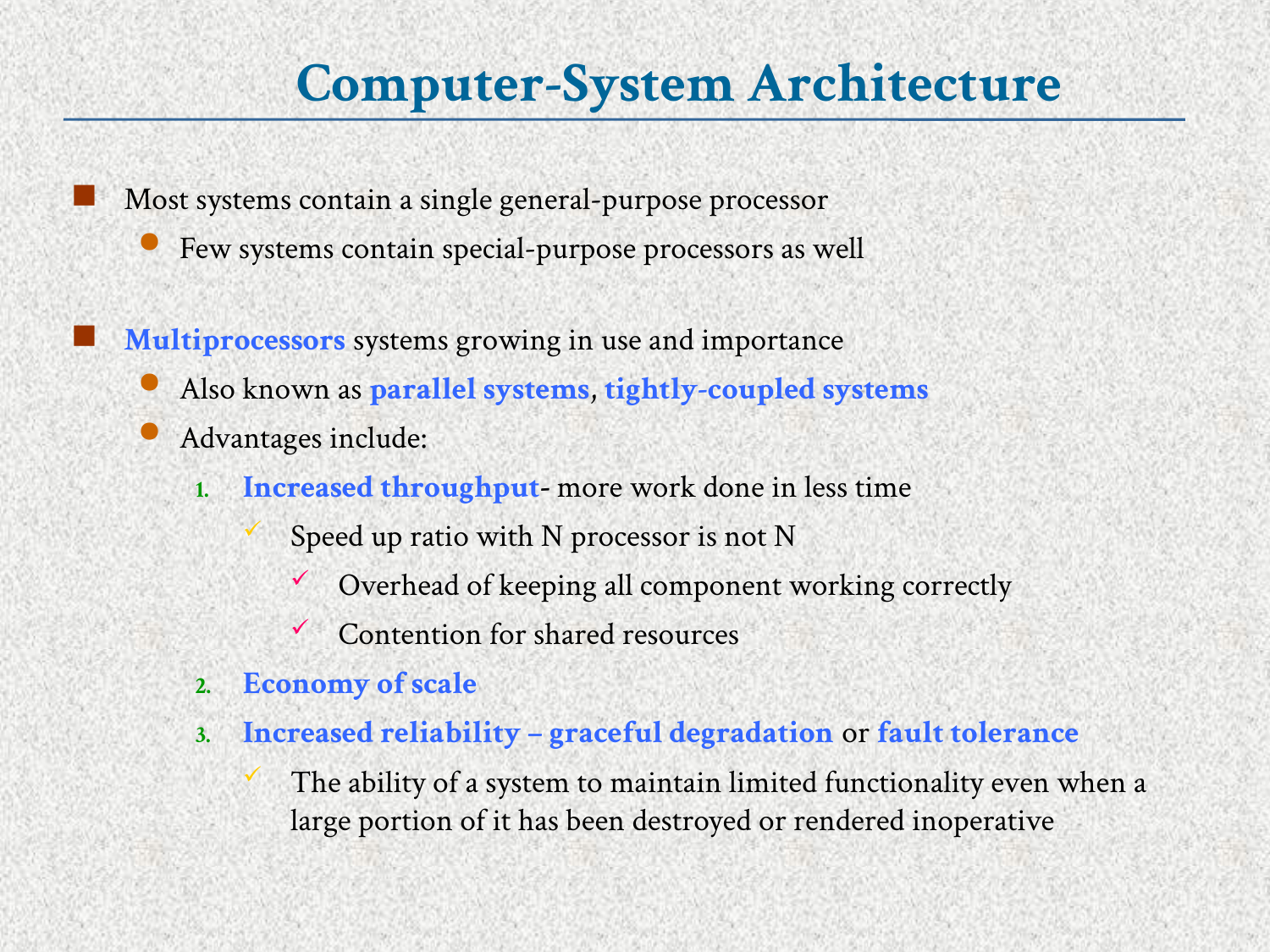

Computer-System Architecture
Most systems contain a single general-purpose processor
Few systems contain special-purpose processors as well

Multiprocessors systems growing in use and importance
Also known as parallel systems, tightly-coupled systems
Advantages include:
Increased throughput- more work done in less time
Speed up ratio with N processor is not N
Overhead of keeping all component working correctly
Contention for shared resources
Economy of scale
Increased reliability – graceful degradation or fault tolerance
The ability of a system to maintain limited functionality even when a large portion of it has been destroyed or rendered inoperative